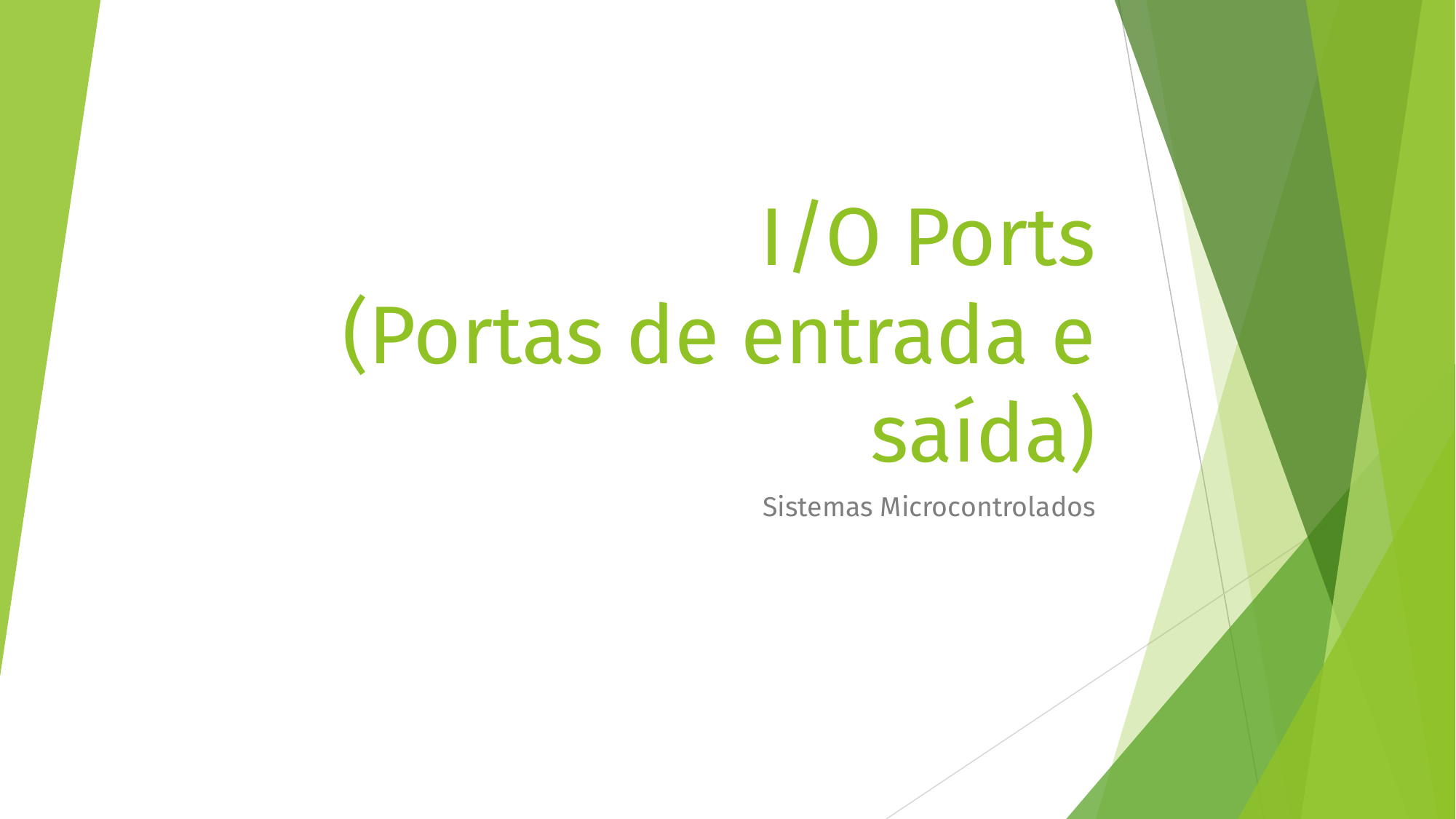

# I/O Ports (Portas de entrada e saída)
Sistemas Microcontrolados